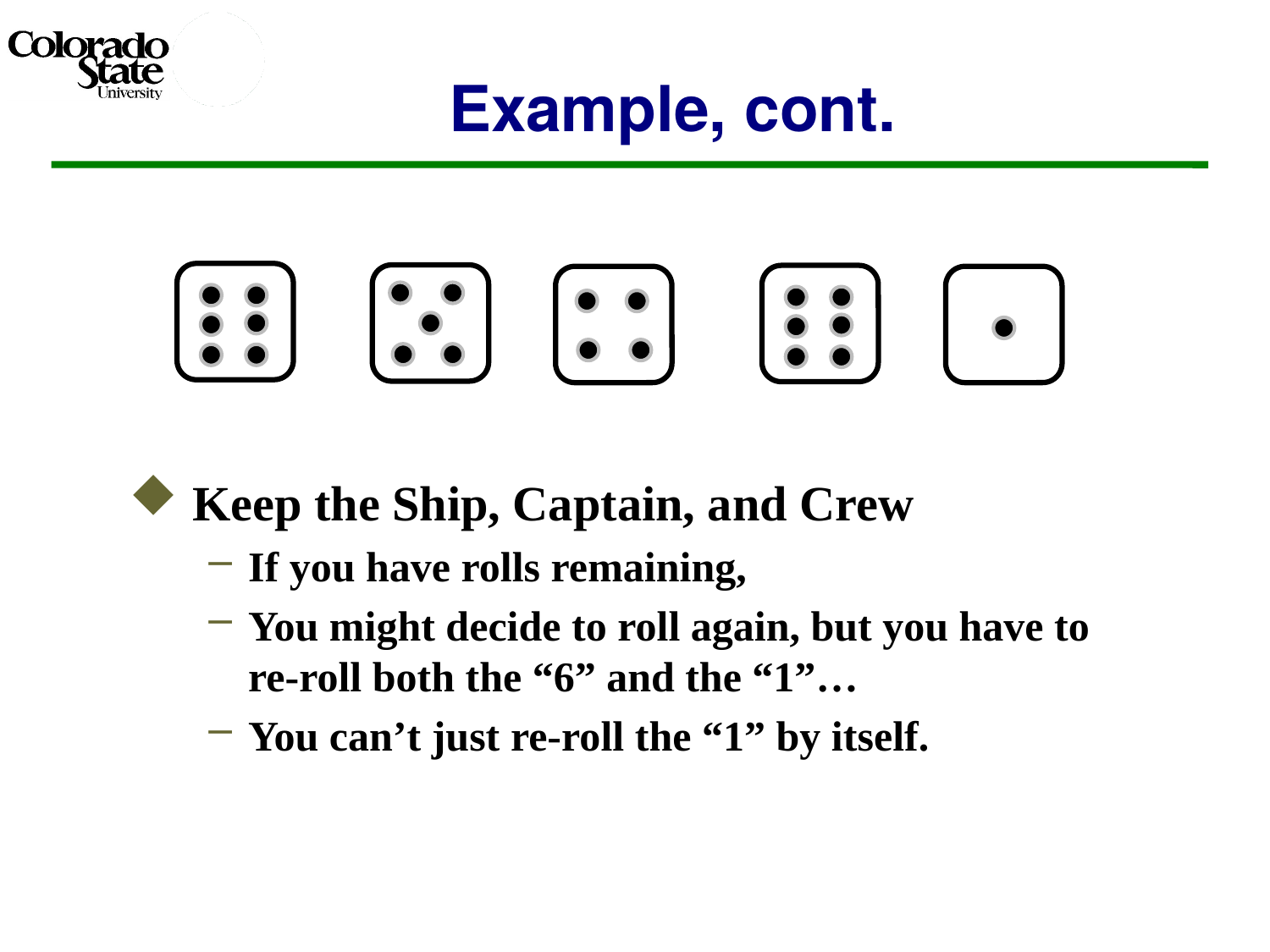

# Example, cont.

Keep the Ship, Captain, and Crew
If you have rolls remaining,
You might decide to roll again, but you have to re-roll both the “6” and the “1”…
You can’t just re-roll the “1” by itself.